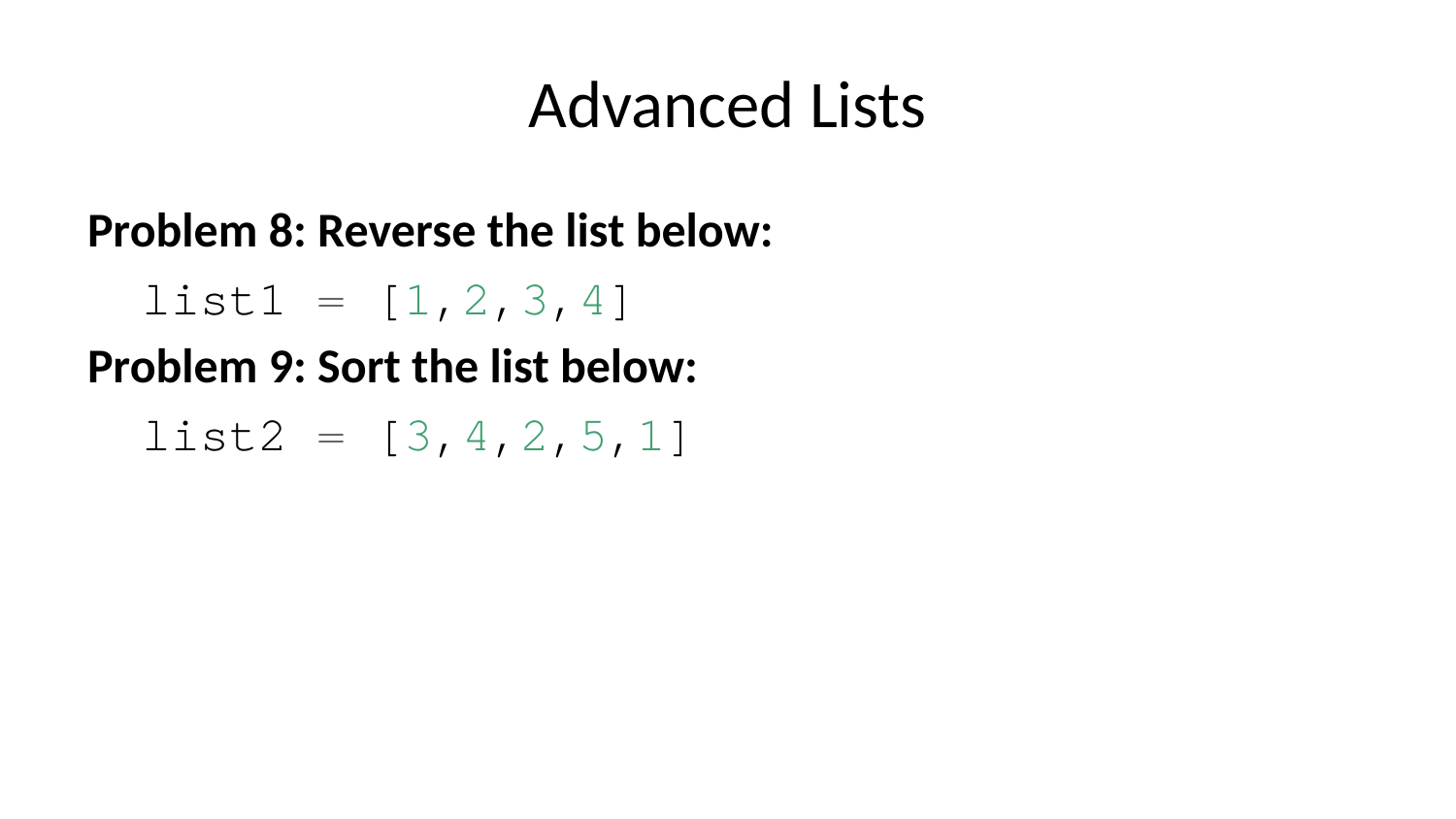

# Advanced Lists
Problem 8: Reverse the list below:
list1 = [1,2,3,4]
Problem 9: Sort the list below:
list2 = [3,4,2,5,1]